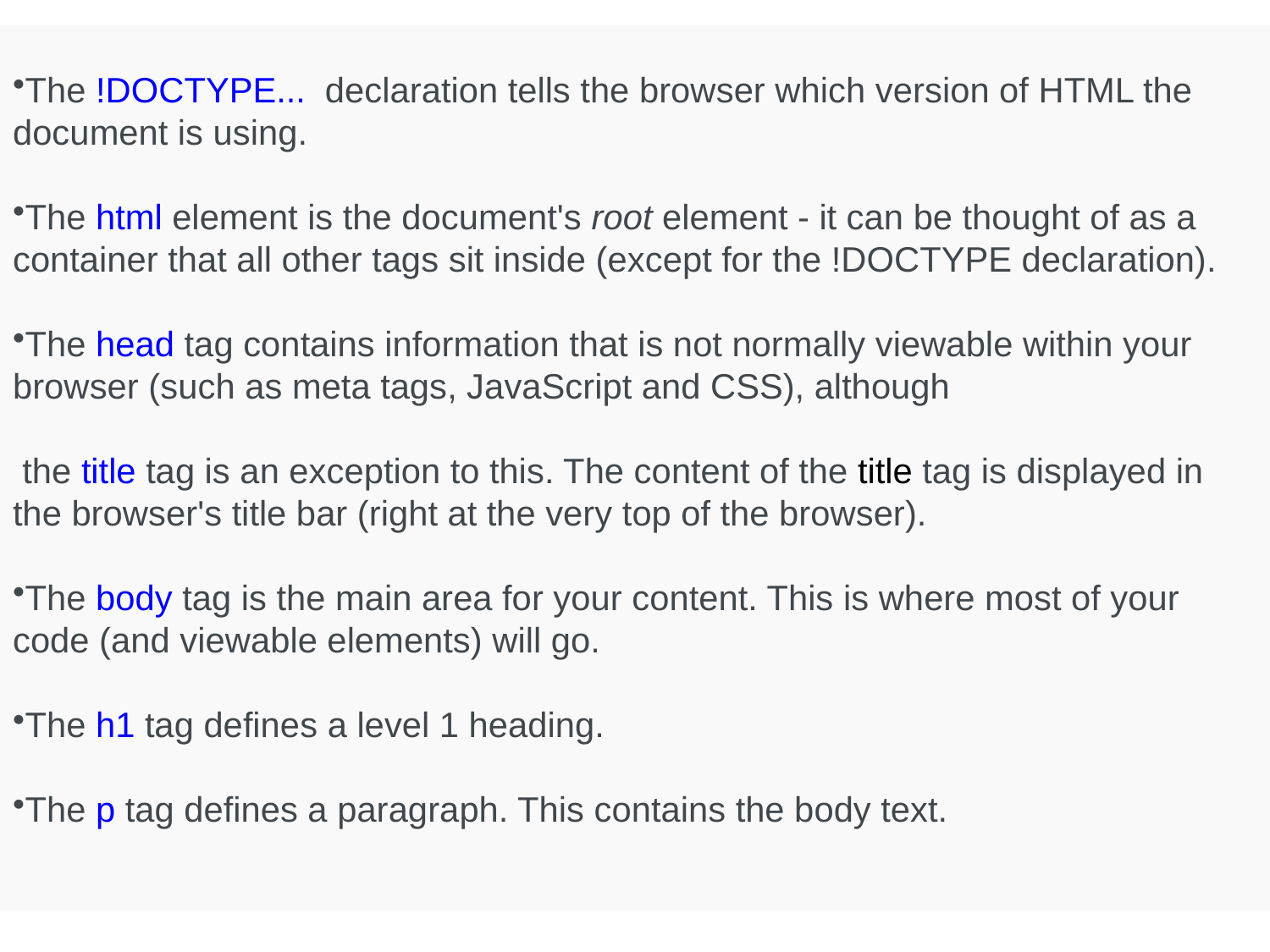

The !DOCTYPE...  declaration tells the browser which version of HTML the document is using.

The html element is the document's root element - it can be thought of as a container that all other tags sit inside (except for the !DOCTYPE declaration).

The head tag contains information that is not normally viewable within your browser (such as meta tags, JavaScript and CSS), although

 the title tag is an exception to this. The content of the title tag is displayed in the browser's title bar (right at the very top of the browser).

The body tag is the main area for your content. This is where most of your code (and viewable elements) will go.

The h1 tag defines a level 1 heading.

The p tag defines a paragraph. This contains the body text.